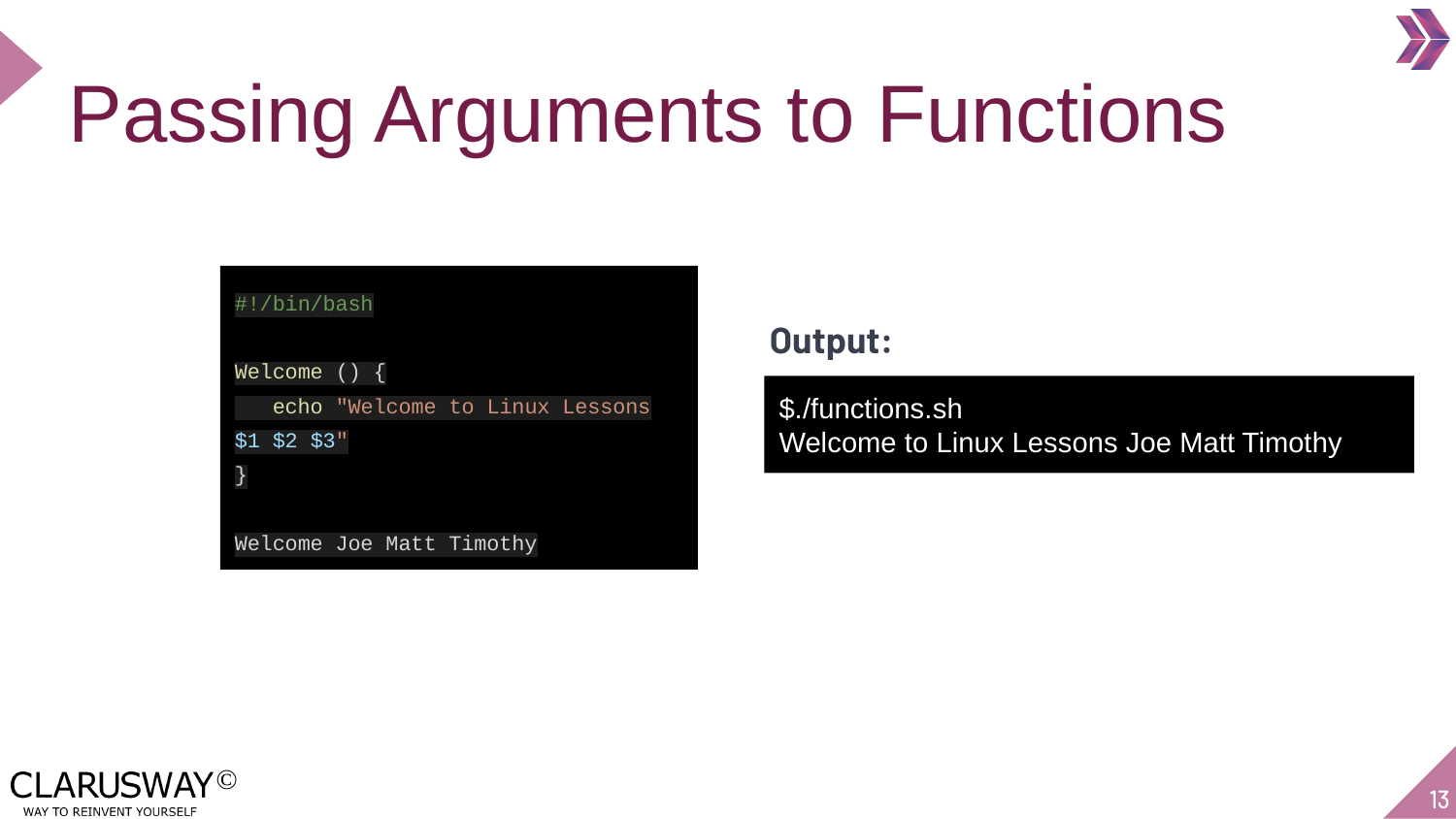

Passing Arguments to Functions
#!/bin/bash

Welcome () {
   echo "Welcome to Linux Lessons $1 $2 $3"
}

Welcome Joe Matt Timothy

Output:
$./functions.sh
Welcome to Linux Lessons Joe Matt Timothy
13